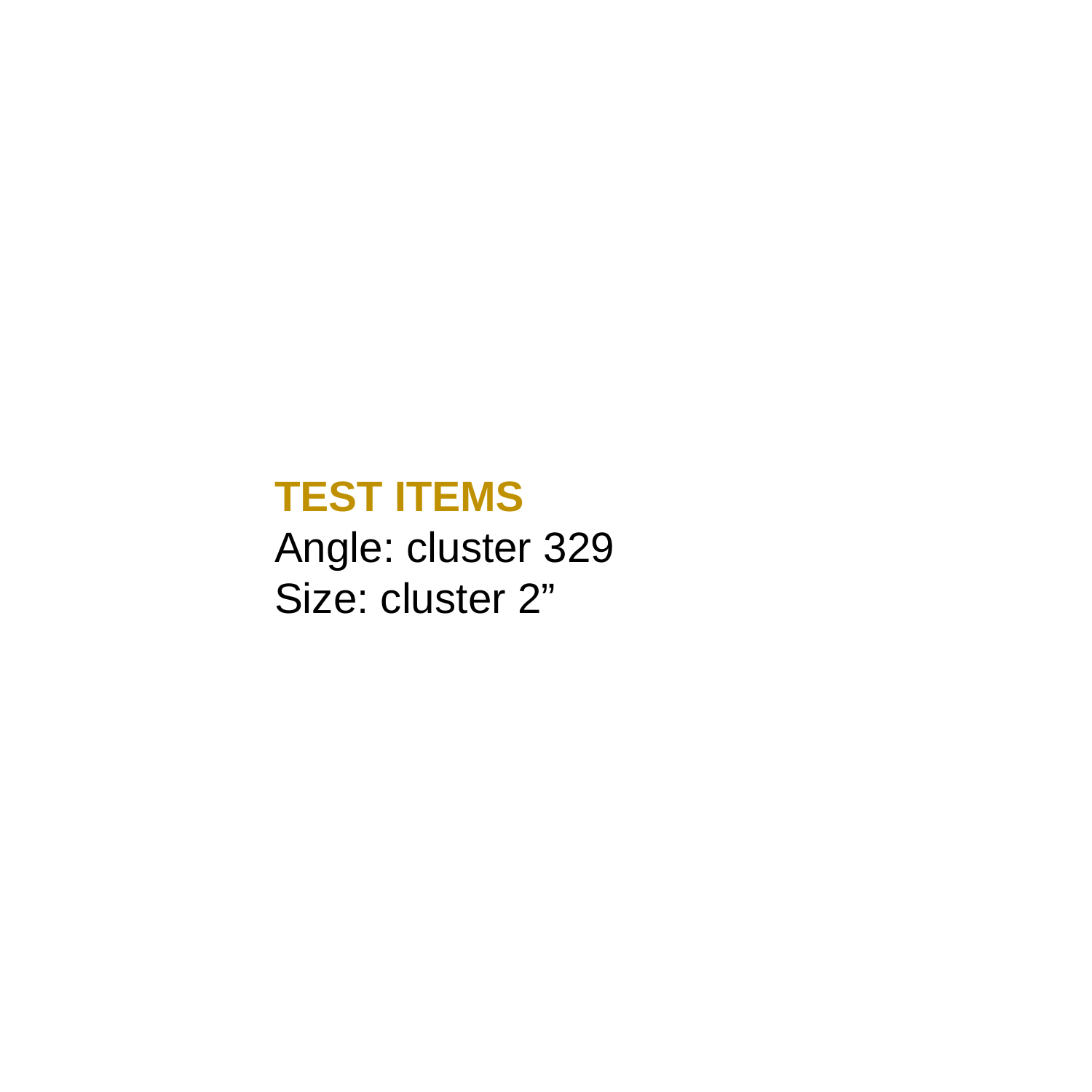

TEST ITEMS
Angle: cluster 329
Size: cluster 2”